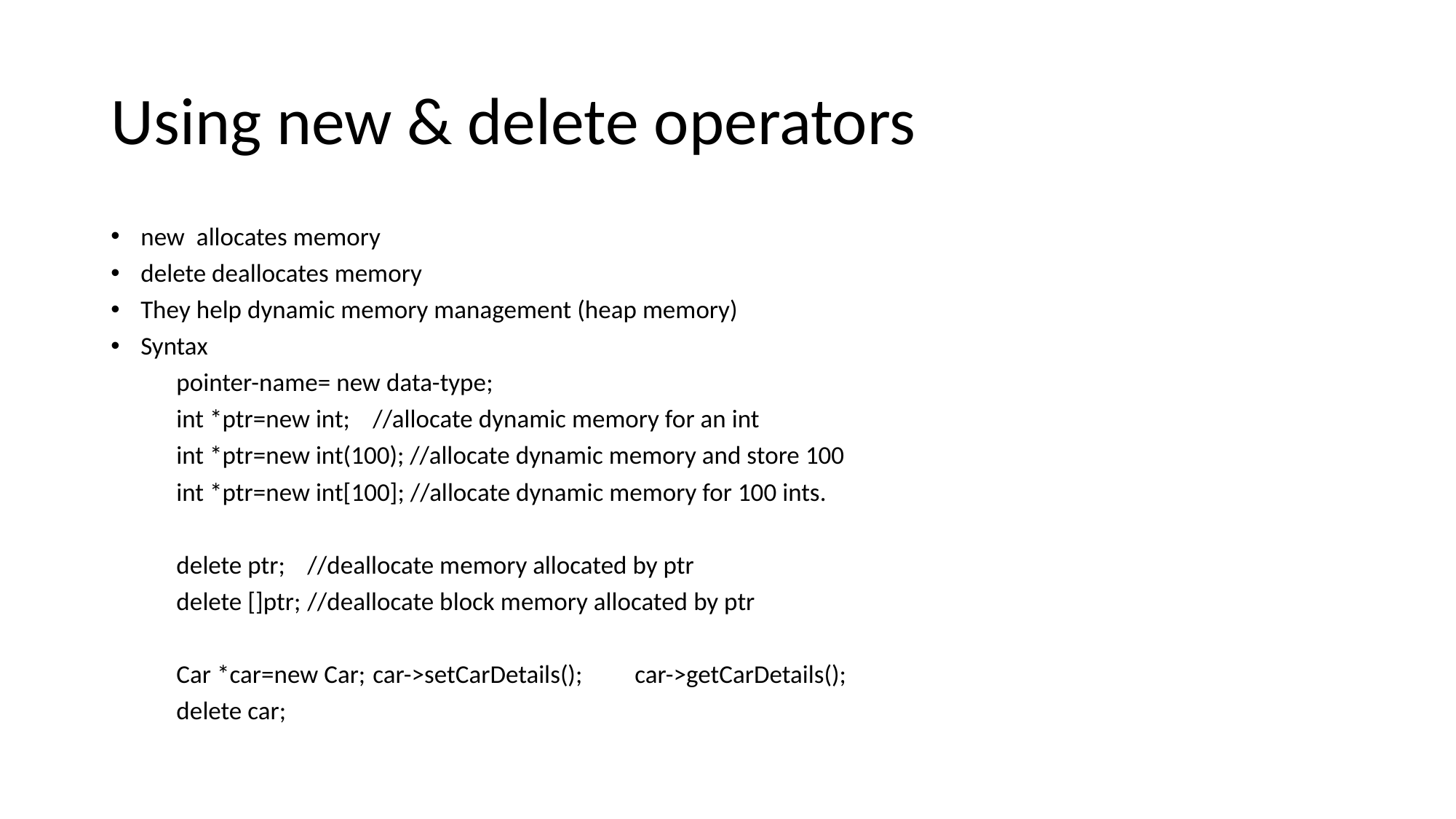

# Using new & delete operators
new  allocates memory
delete deallocates memory
They help dynamic memory management (heap memory)
Syntax
	pointer-name= new data-type;
	int *ptr=new int;	//allocate dynamic memory for an int
	int *ptr=new int(100); //allocate dynamic memory and store 100
	int *ptr=new int[100]; //allocate dynamic memory for 100 ints.

	delete ptr;	//deallocate memory allocated by ptr
	delete []ptr;	//deallocate block memory allocated by ptr

	Car *car=new Car; 	car->setCarDetails();	car->getCarDetails();
	delete car;